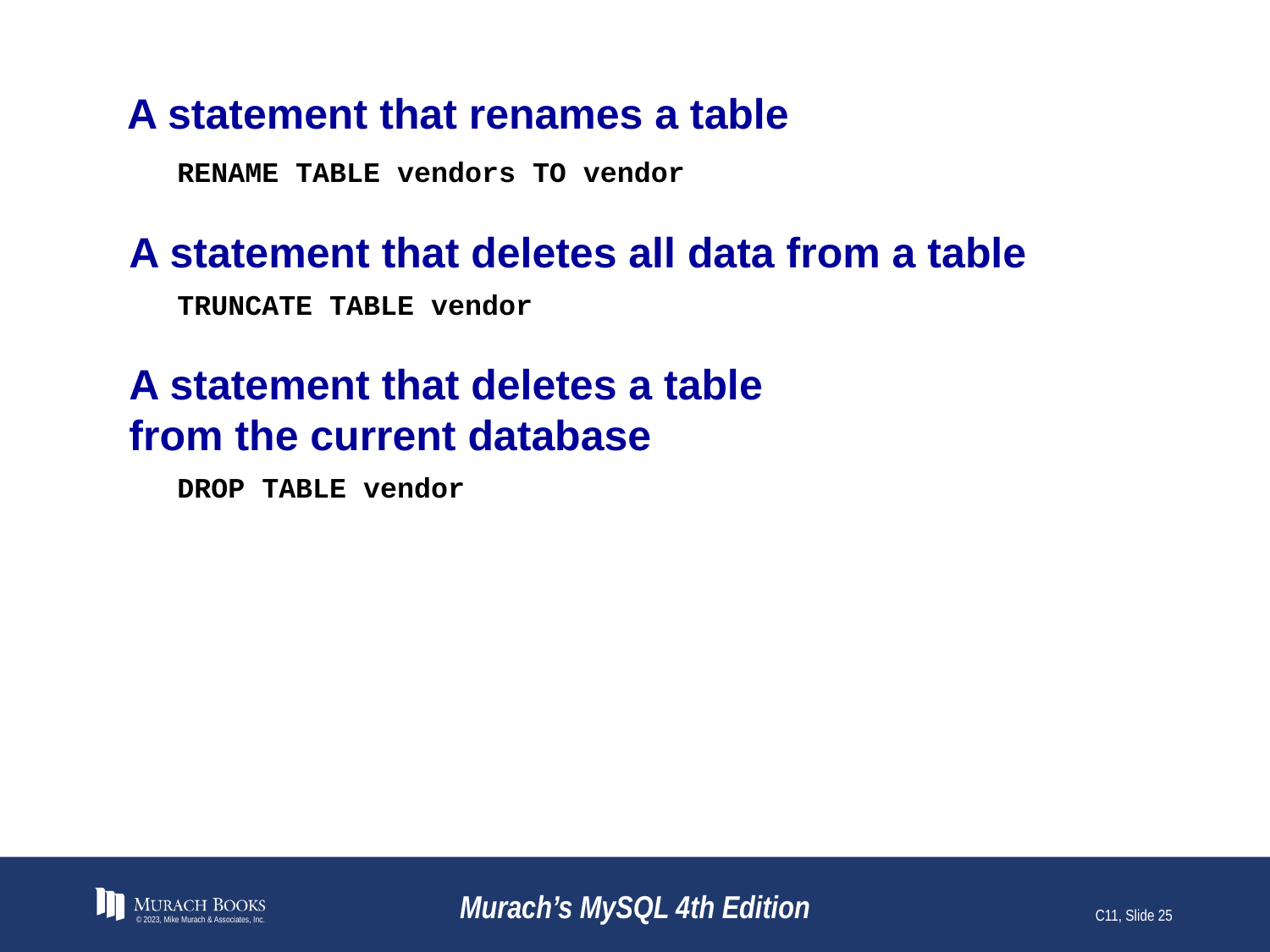

# A statement that renames a table
RENAME TABLE vendors TO vendor
A statement that deletes all data from a table
TRUNCATE TABLE vendor
A statement that deletes a table
from the current database
DROP TABLE vendor

© 2023, Mike Murach & Associates, Inc.
Murach’s MySQL 4th Edition

C11, Slide 25